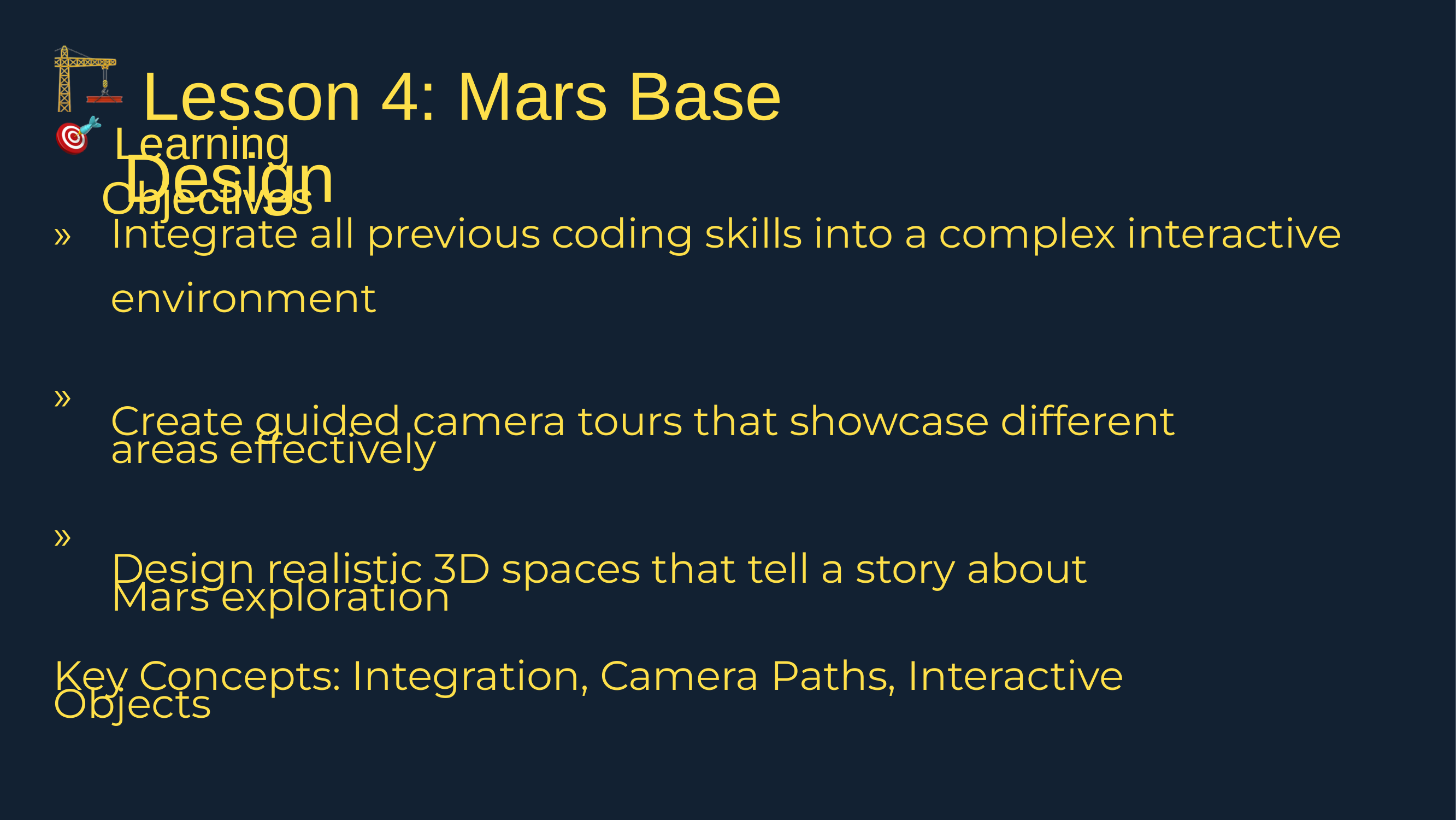

Lesson 4: Mars Base Design

 Learning Objectives
»
Integrate all previous coding skills into a complex interactive environment
Create guided camera tours that showcase different
areas effectively
Design realistic 3D spaces that tell a story about
Mars exploration
»
»
Key Concepts: Integration, Camera Paths, Interactive
Objects